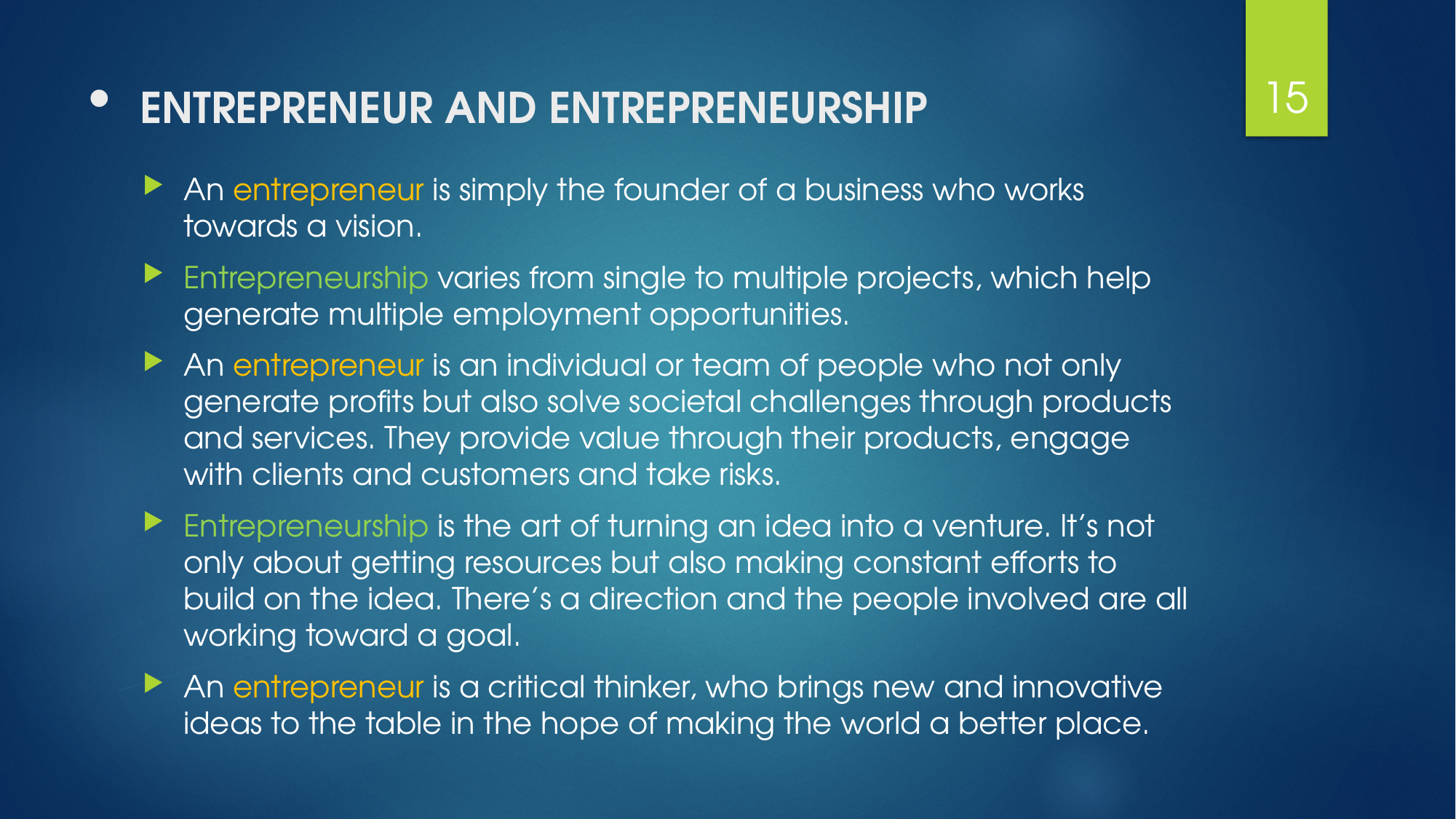

15
# ENTREPRENEUR AND ENTREPRENEURSHIP

An entrepreneur is simply the founder of a business who works towards a vision.
Entrepreneurship varies from single to multiple projects, which help generate multiple employment opportunities.
An entrepreneur is an individual or team of people who not only generate profits but also solve societal challenges through products and services. They provide value through their products, engage with clients and customers and take risks.
Entrepreneurship is the art of turning an idea into a venture. It’s not only about getting resources but also making constant efforts to build on the idea. There’s a direction and the people involved are all working toward a goal.
An entrepreneur is a critical thinker, who brings new and innovative ideas to the table in the hope of making the world a better place.